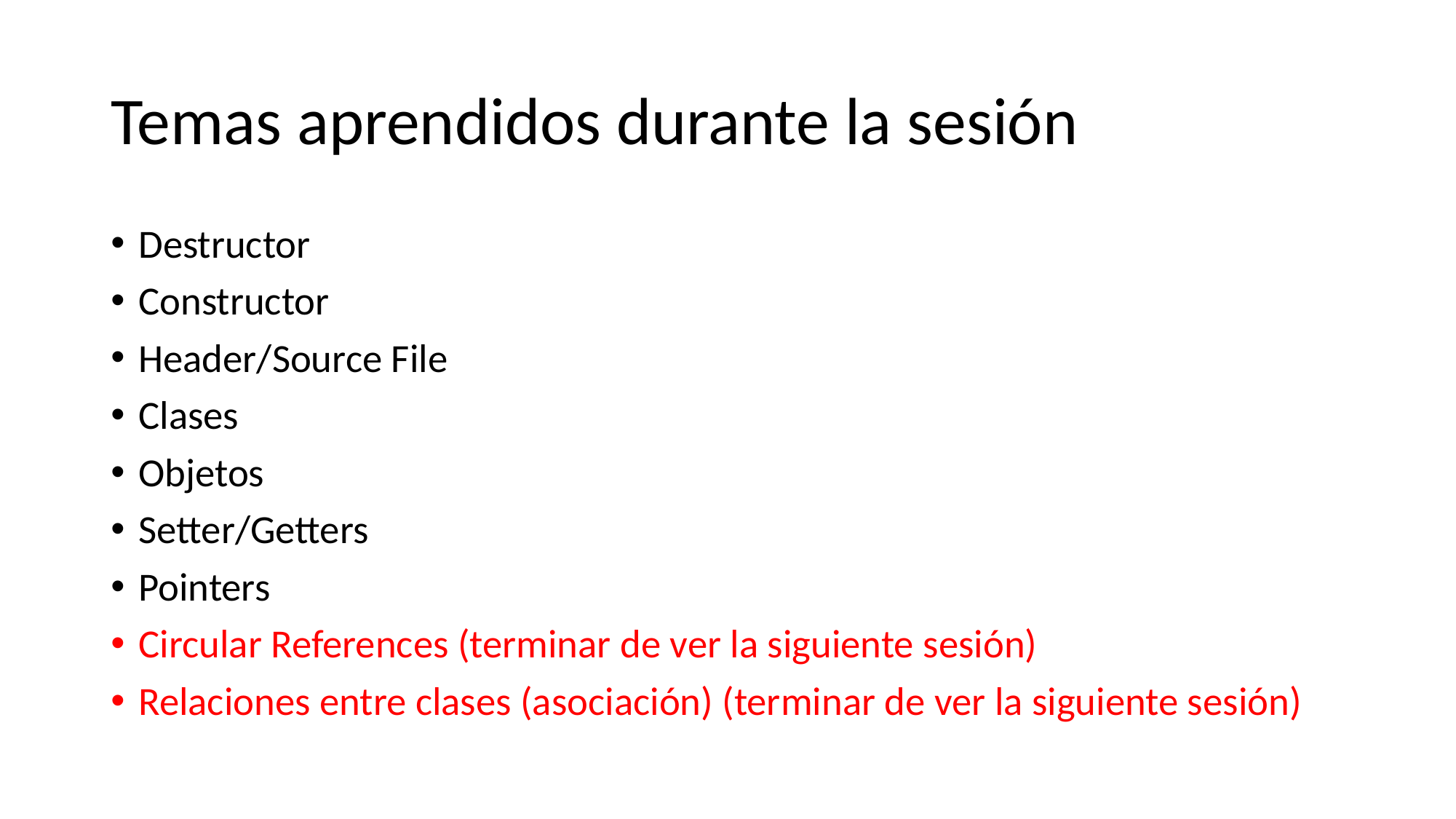

# Temas aprendidos durante la sesión
Destructor
Constructor
Header/Source File
Clases
Objetos
Setter/Getters
Pointers
Circular References (terminar de ver la siguiente sesión)
Relaciones entre clases (asociación) (terminar de ver la siguiente sesión)